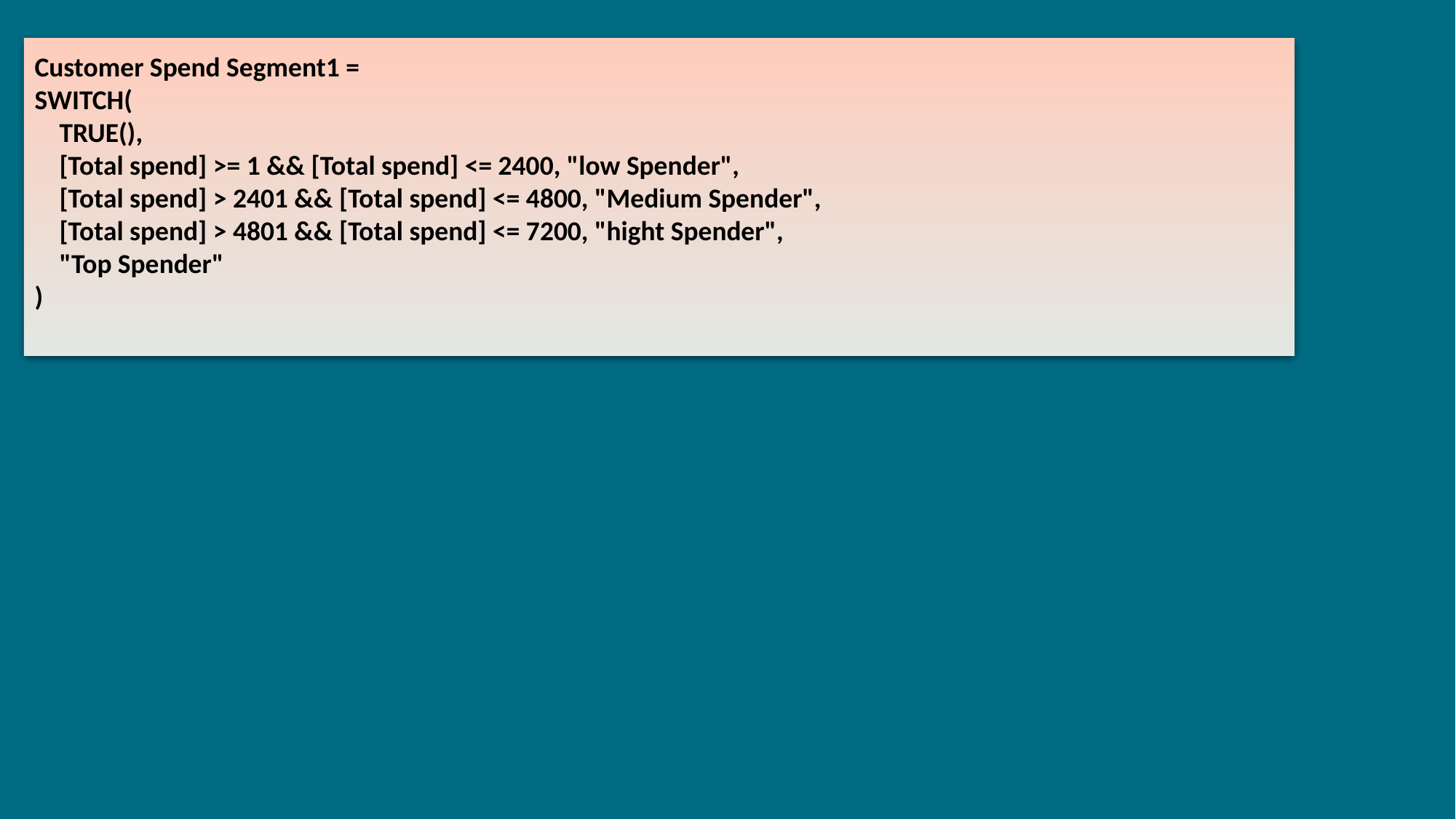

Customer Spend Segment1 =
SWITCH(
    TRUE(),
    [Total spend] >= 1 && [Total spend] <= 2400, "low Spender",
    [Total spend] > 2401 && [Total spend] <= 4800, "Medium Spender",
    [Total spend] > 4801 && [Total spend] <= 7200, "hight Spender",
    "Top Spender"
)